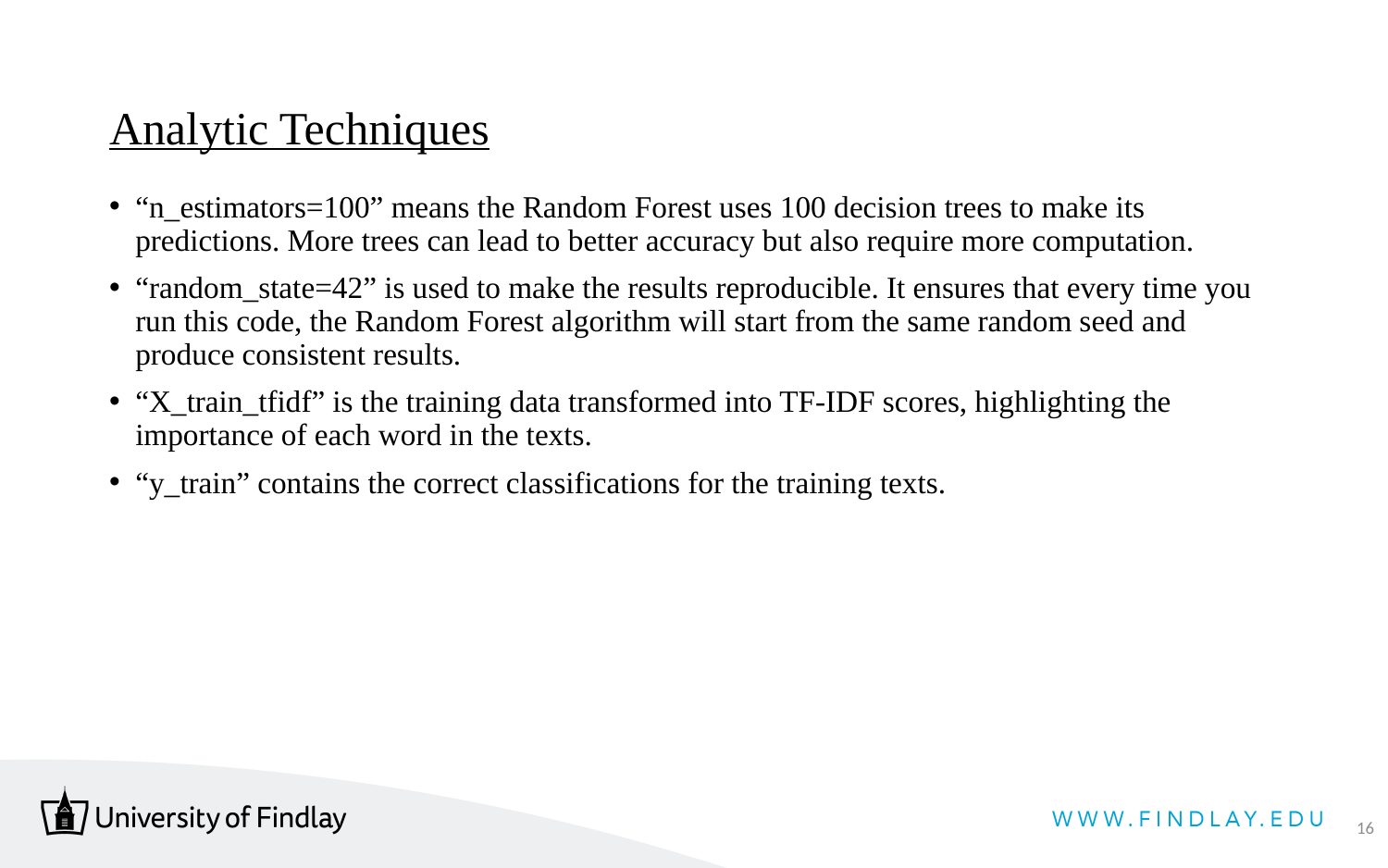

# Analytic Techniques
“n_estimators=100” means the Random Forest uses 100 decision trees to make its predictions. More trees can lead to better accuracy but also require more computation.
“random_state=42” is used to make the results reproducible. It ensures that every time you run this code, the Random Forest algorithm will start from the same random seed and produce consistent results.
“X_train_tfidf” is the training data transformed into TF-IDF scores, highlighting the importance of each word in the texts.
“y_train” contains the correct classifications for the training texts.
16